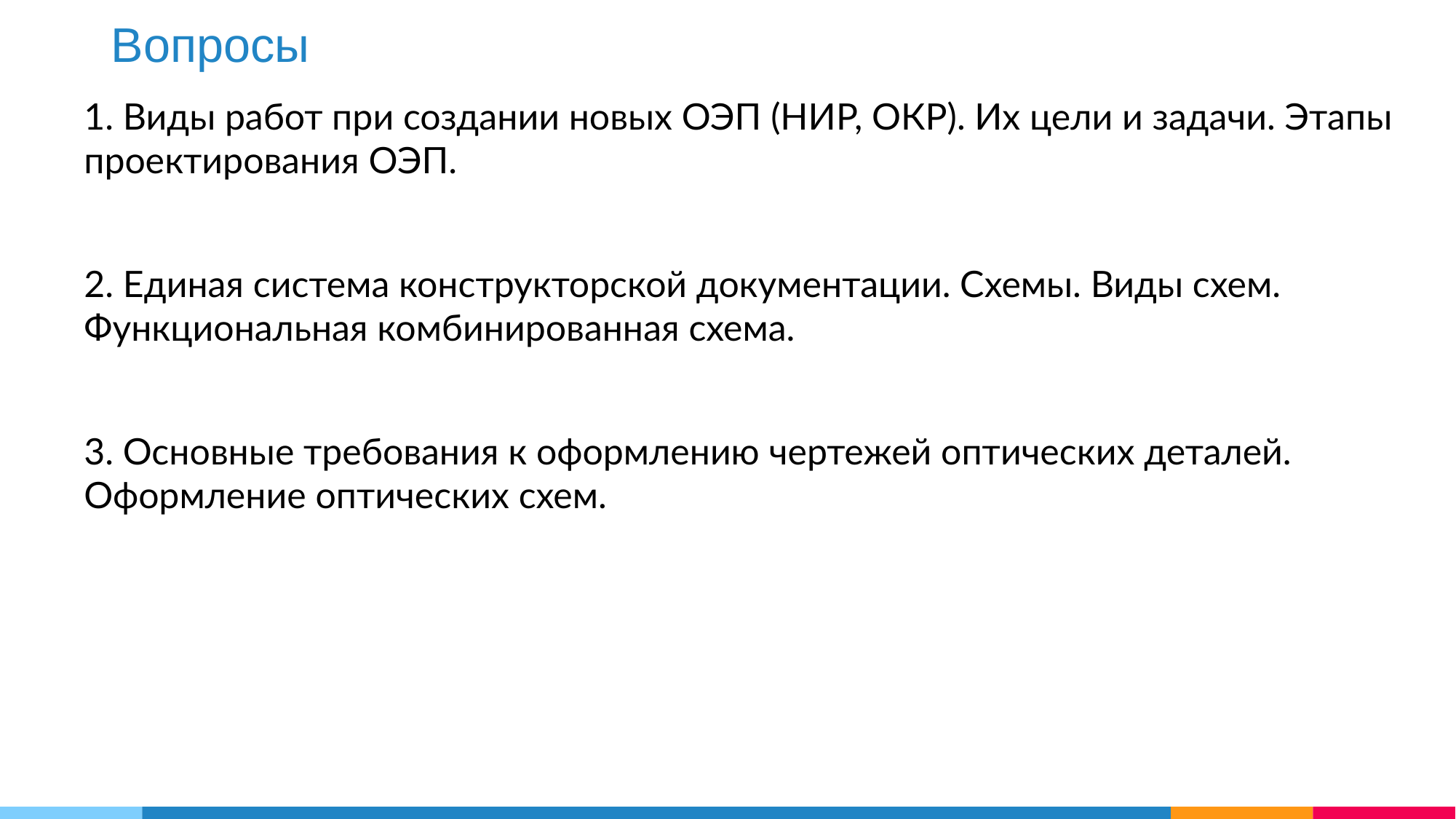

Вопросы
1. Виды работ при создании новых ОЭП (НИР, ОКР). Их цели и задачи. Этапы проектирования ОЭП.

2. Единая система конструкторской документации. Схемы. Виды схем. Функциональная комбинированная схема.

3. Основные требования к оформлению чертежей оптических деталей. Оформление оптических схем.